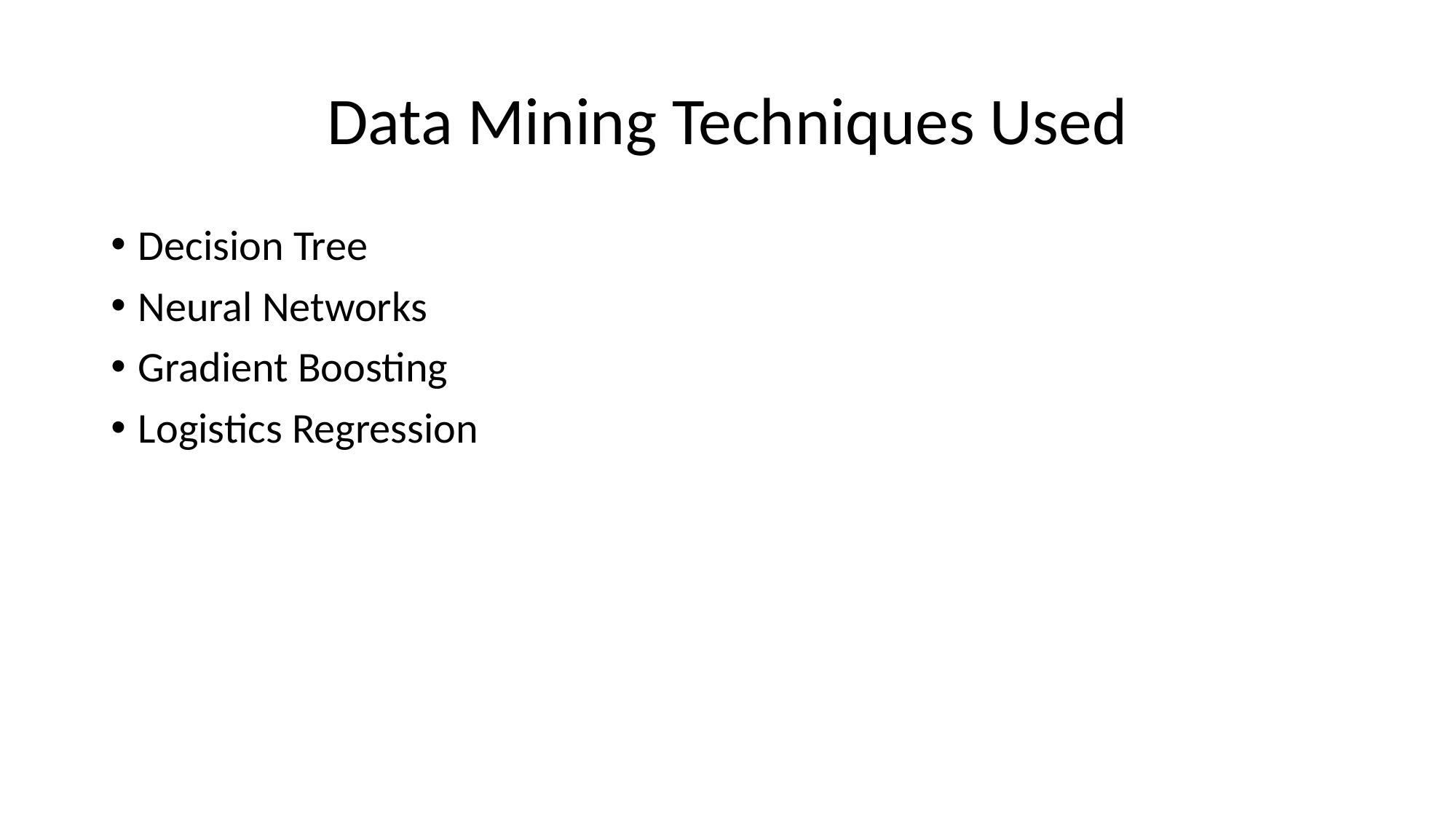

# Data Mining Techniques Used
Decision Tree
Neural Networks
Gradient Boosting
Logistics Regression